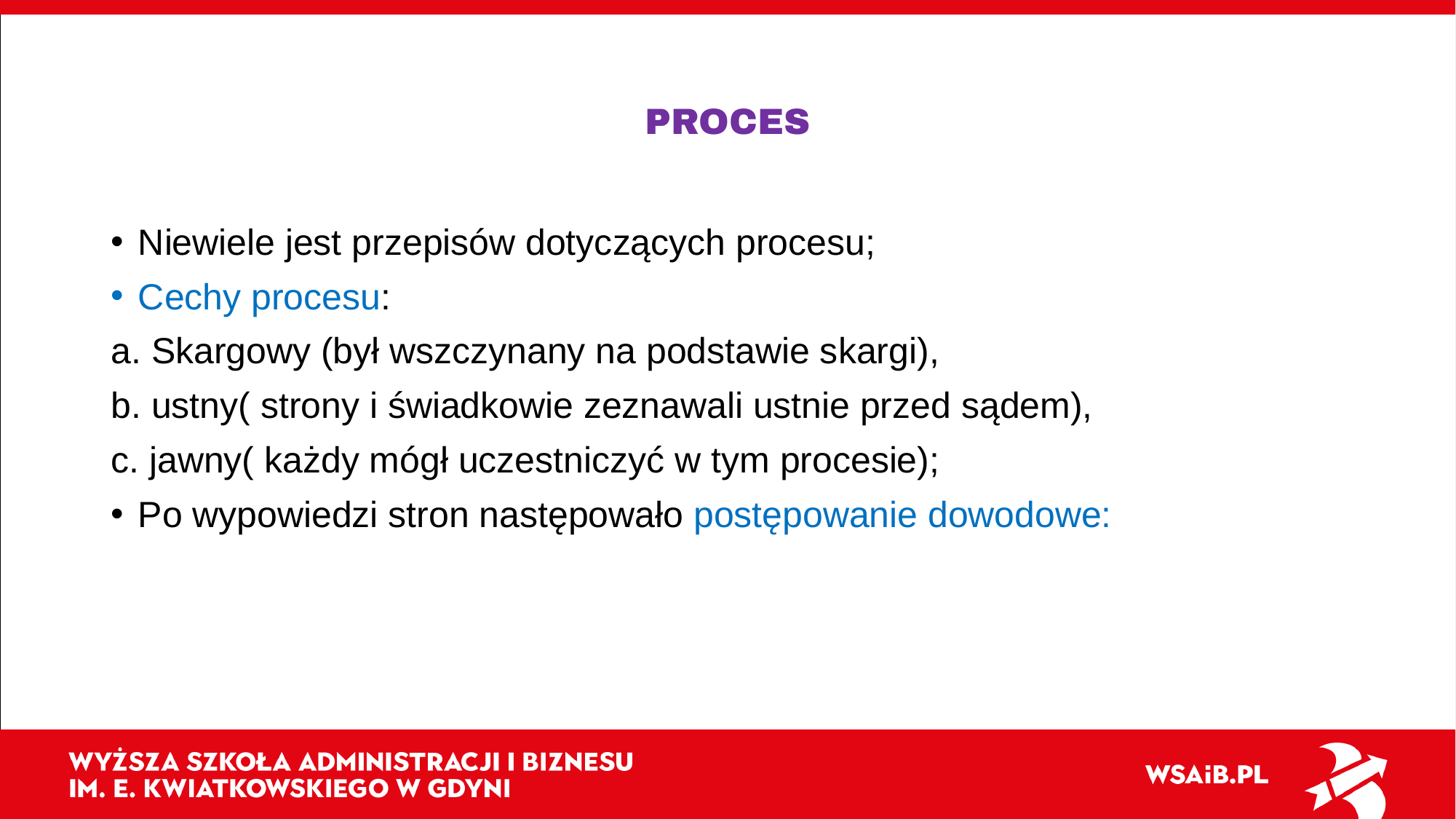

# PROCES
Niewiele jest przepisów dotyczących procesu;
Cechy procesu:
a. Skargowy (był wszczynany na podstawie skargi),
b. ustny( strony i świadkowie zeznawali ustnie przed sądem),
c. jawny( każdy mógł uczestniczyć w tym procesie);
Po wypowiedzi stron następowało postępowanie dowodowe: